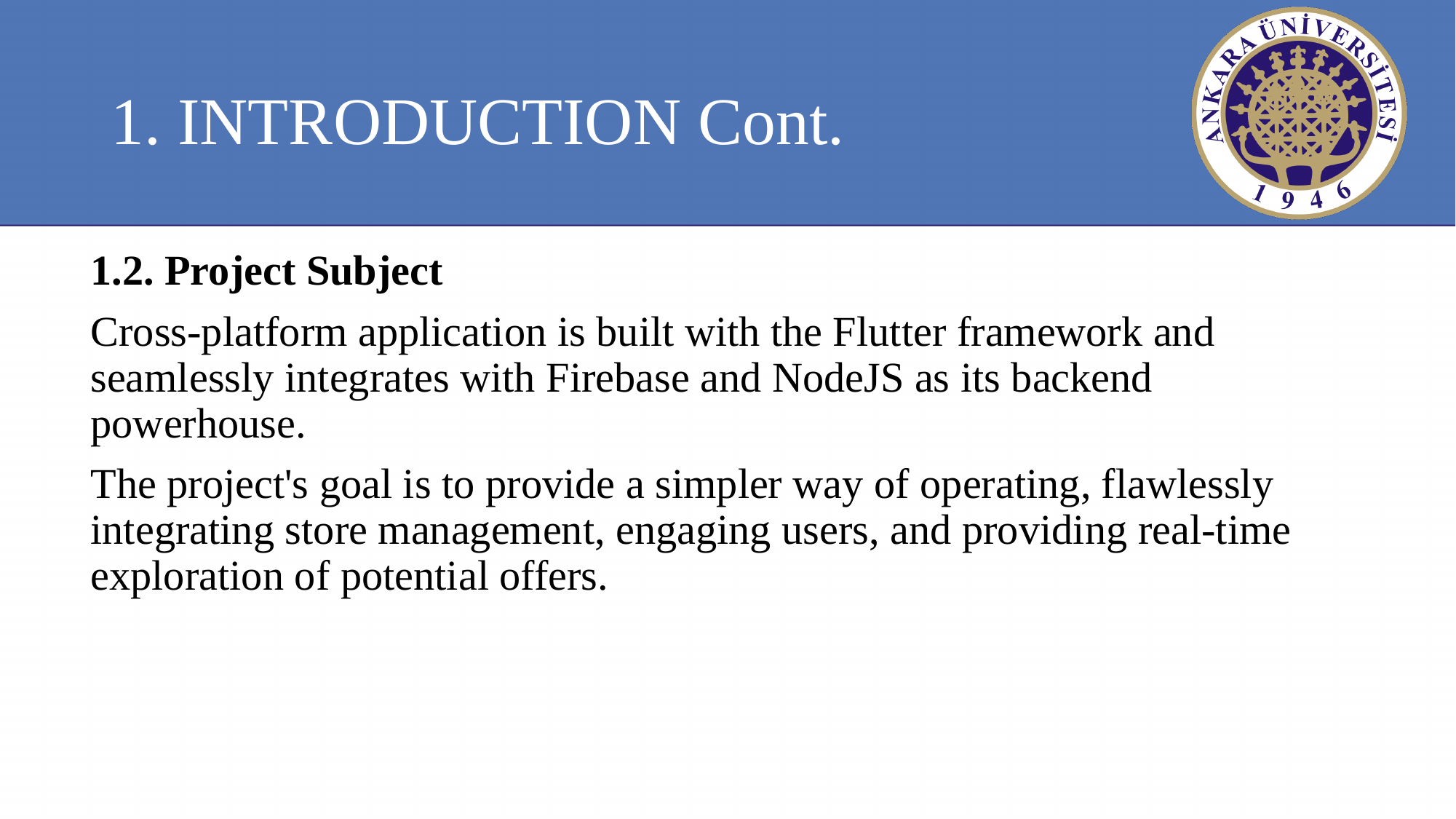

# 1. INTRODUCTION Cont.
1.2. Project Subject
Cross-platform application is built with the Flutter framework and seamlessly integrates with Firebase and NodeJS as its backend powerhouse.
The project's goal is to provide a simpler way of operating, flawlessly integrating store management, engaging users, and providing real-time exploration of potential offers.